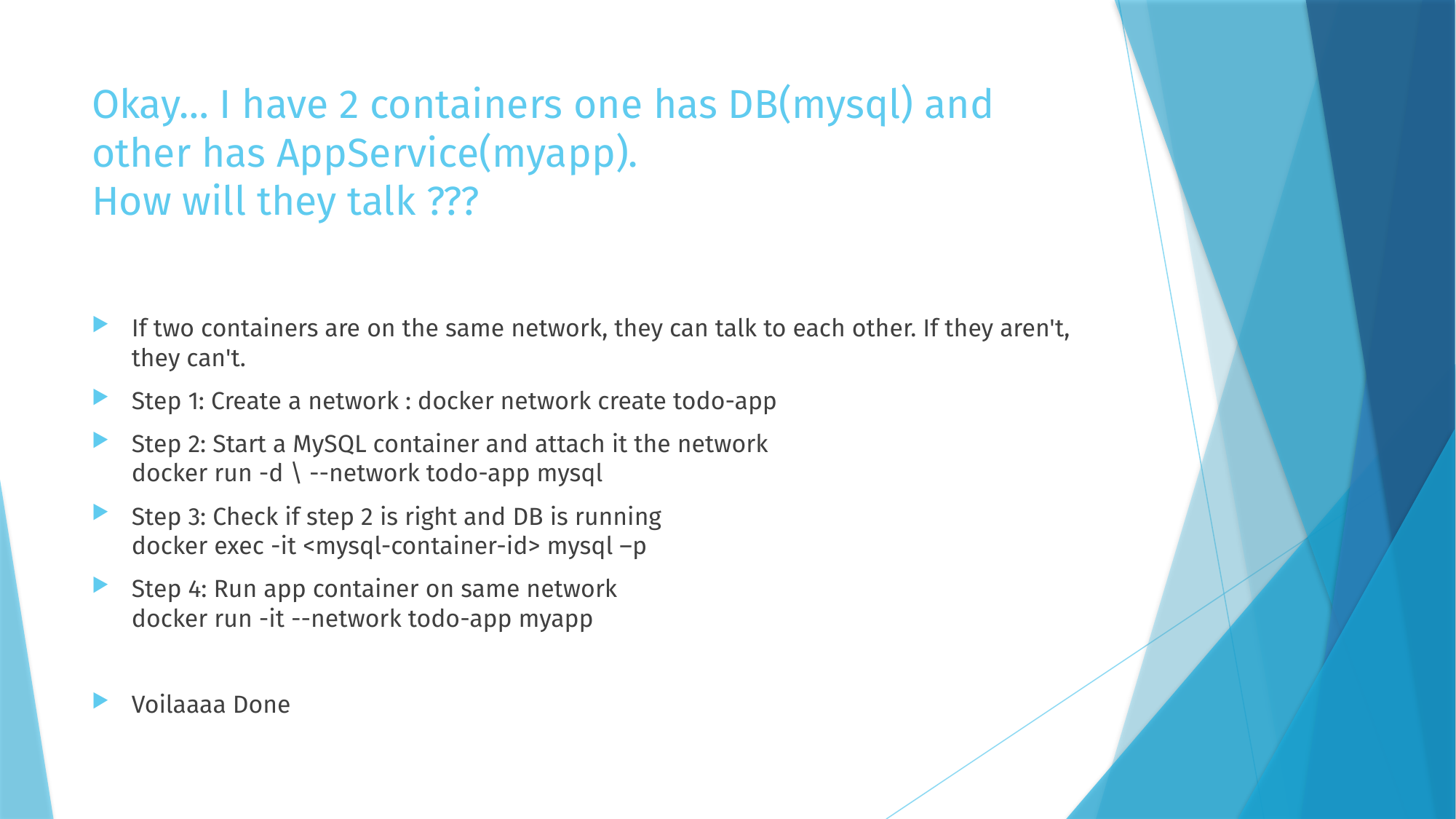

# Okay… I have 2 containers one has DB(mysql) and other has AppService(myapp). How will they talk ???

If two containers are on the same network, they can talk to each other. If they aren't, they can't.
Step 1: Create a network : docker network create todo-app
Step 2: Start a MySQL container and attach it the network
docker run -d \ --network todo-app mysql
Step 3: Check if step 2 is right and DB is running
docker exec -it <mysql-container-id> mysql –p
Step 4: Run app container on same network
docker run -it --network todo-app myapp

Voilaaaa Done